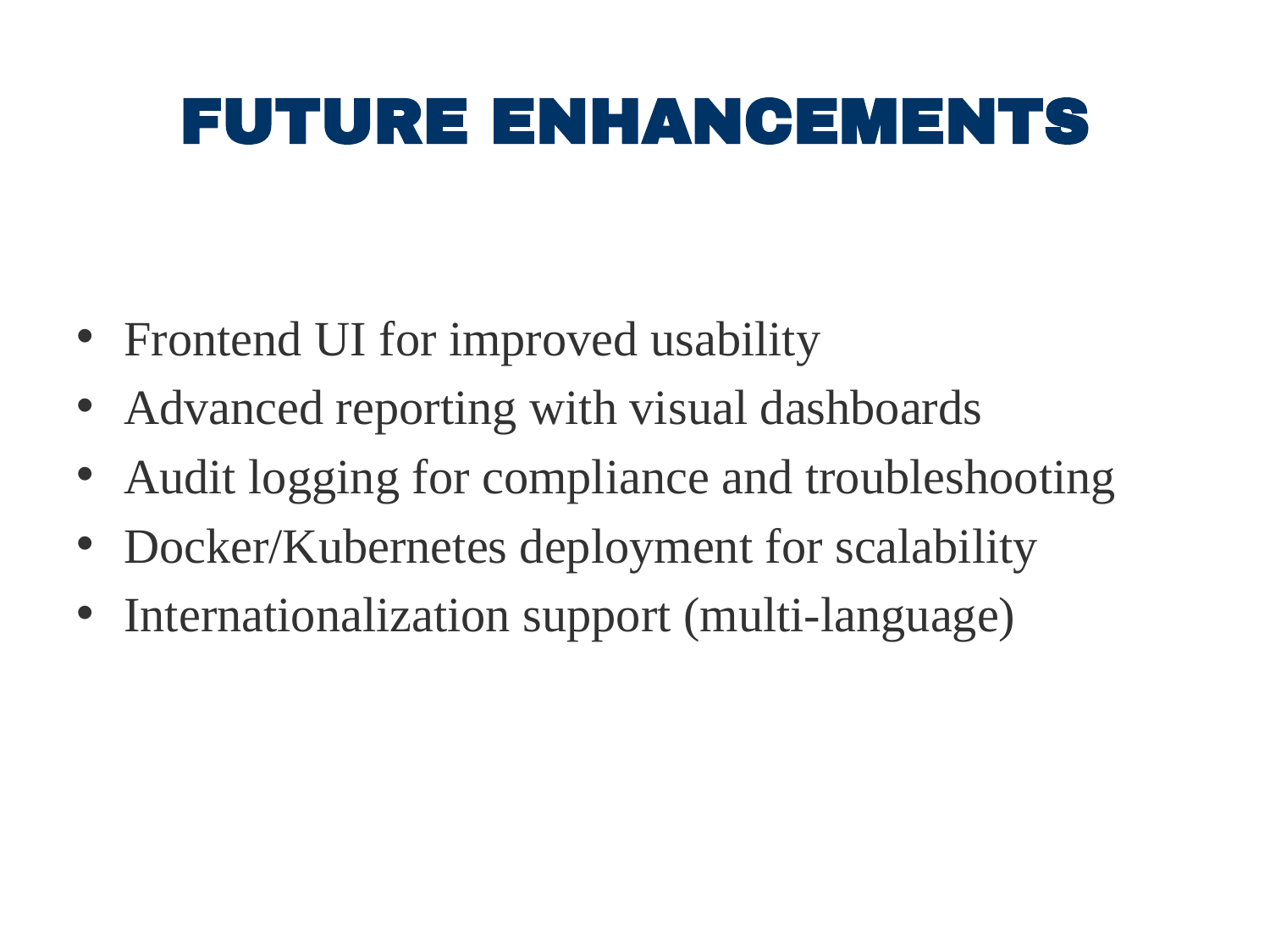

# FUTURE ENHANCEMENTS

Frontend UI for improved usability
Advanced reporting with visual dashboards
Audit logging for compliance and troubleshooting
Docker/Kubernetes deployment for scalability
Internationalization support (multi-language)